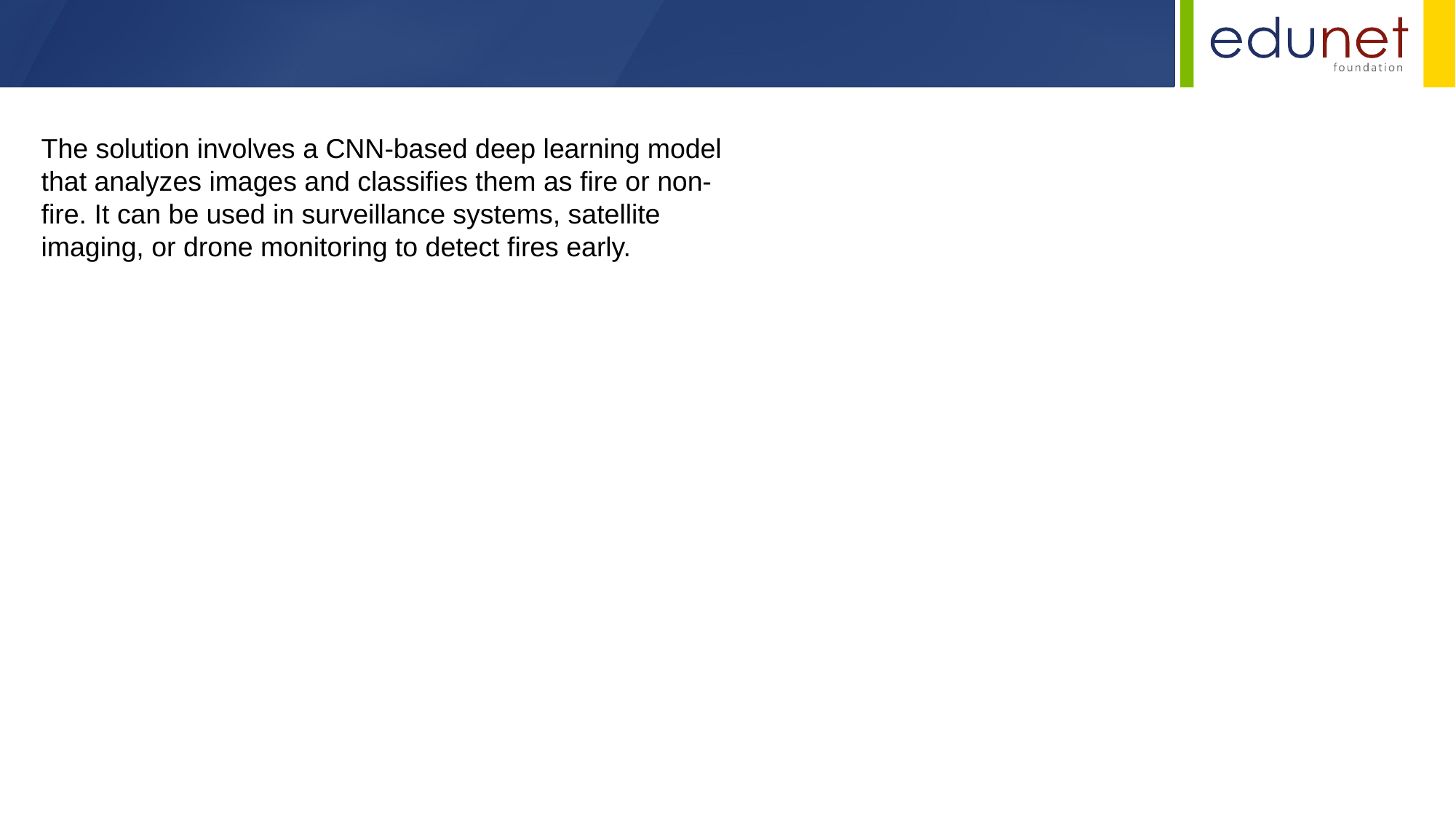

The solution involves a CNN-based deep learning model that analyzes images and classifies them as fire or non-fire. It can be used in surveillance systems, satellite imaging, or drone monitoring to detect fires early.